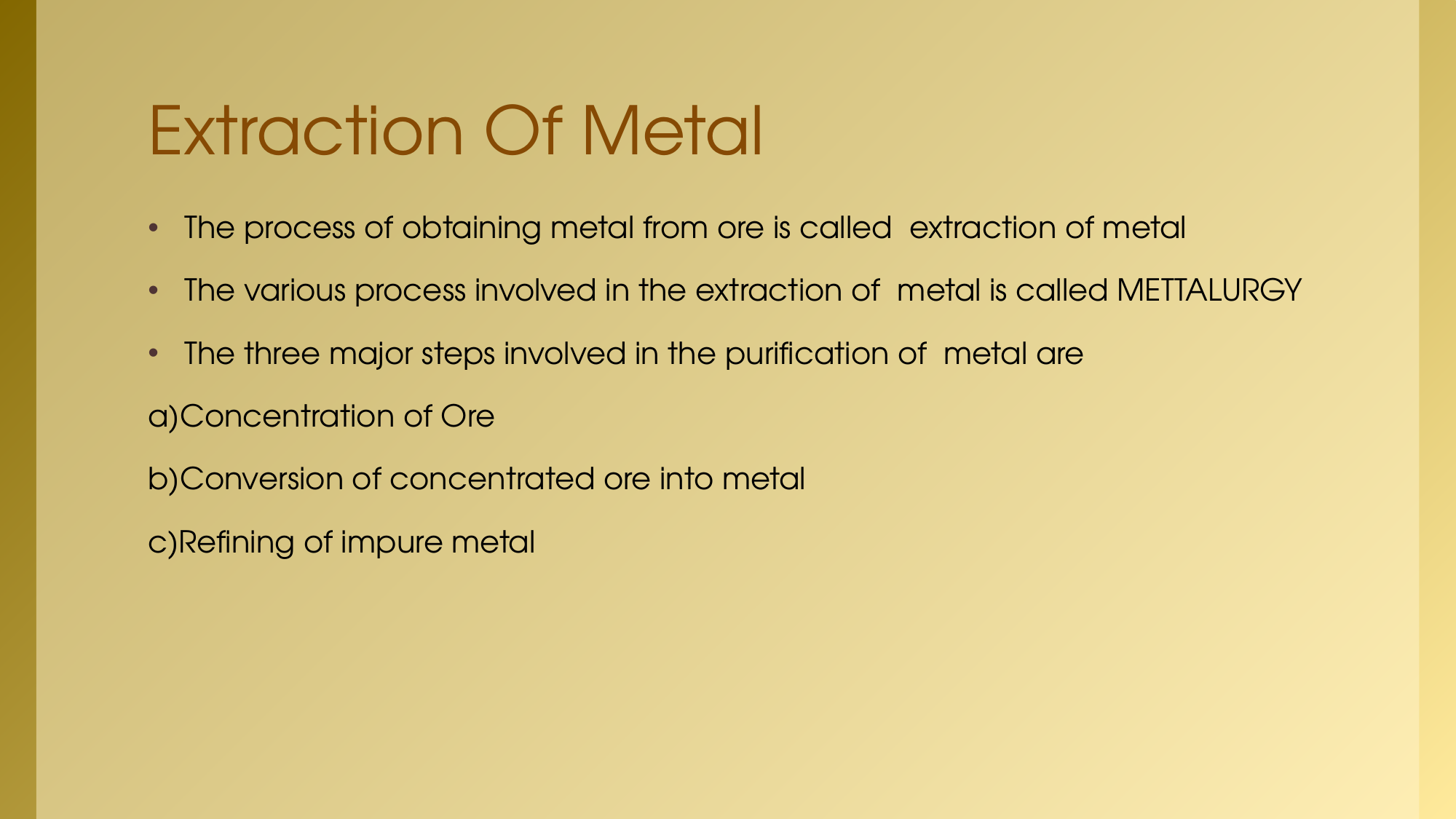

# Extraction Of Metal
The process of obtaining metal from ore is called  extraction of metal
The various process involved in the extraction of  metal is called METTALURGY
The three major steps involved in the purification of  metal are
a)Concentration of Ore
b)Conversion of concentrated ore into metal
c)Refining of impure metal